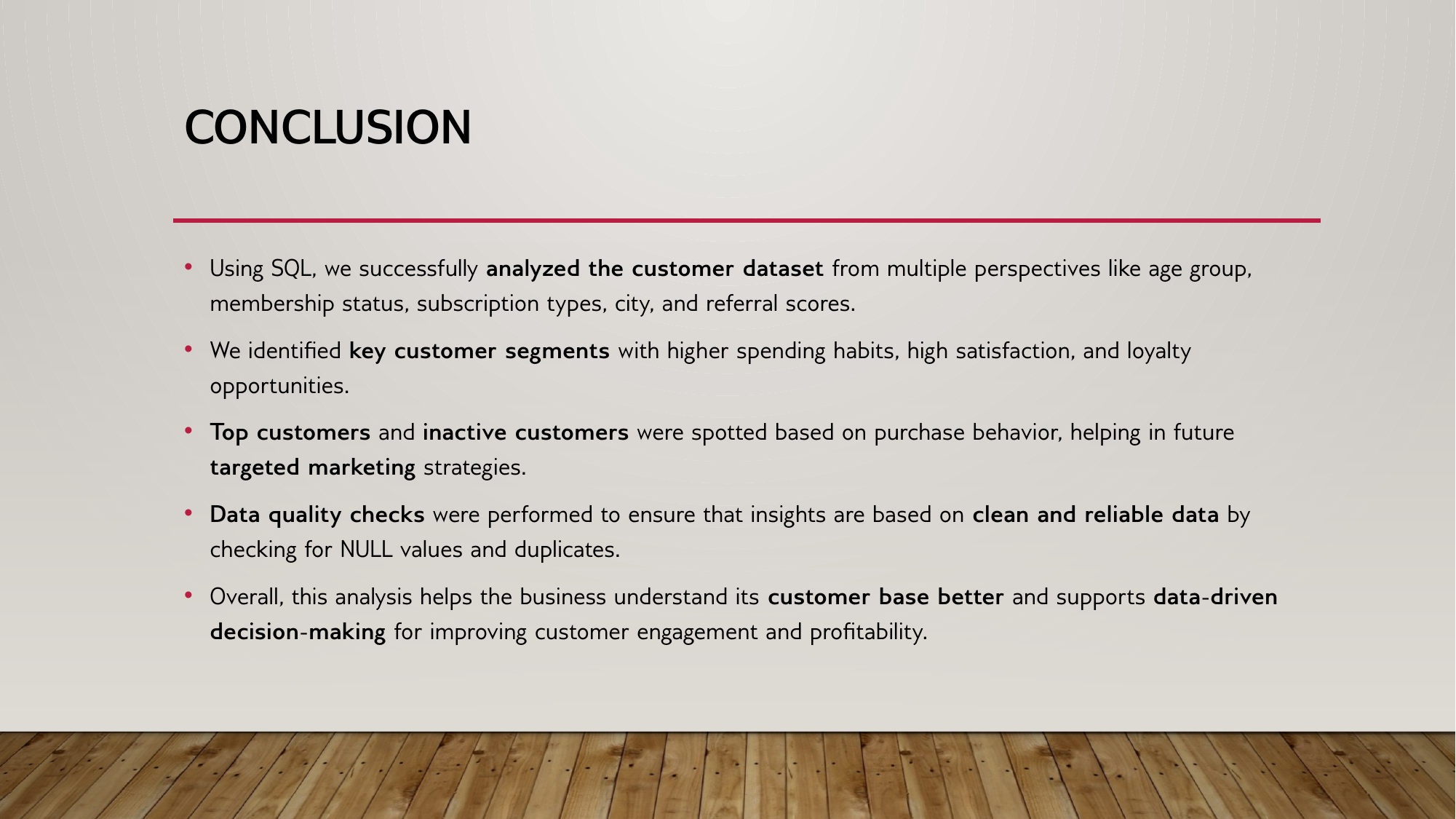

# Conclusion
Using SQL, we successfully analyzed the customer dataset from multiple perspectives like age group, membership status, subscription types, city, and referral scores.
We identified key customer segments with higher spending habits, high satisfaction, and loyalty opportunities.
Top customers and inactive customers were spotted based on purchase behavior, helping in future targeted marketing strategies.
Data quality checks were performed to ensure that insights are based on clean and reliable data by checking for NULL values and duplicates.
Overall, this analysis helps the business understand its customer base better and supports data-driven decision-making for improving customer engagement and profitability.